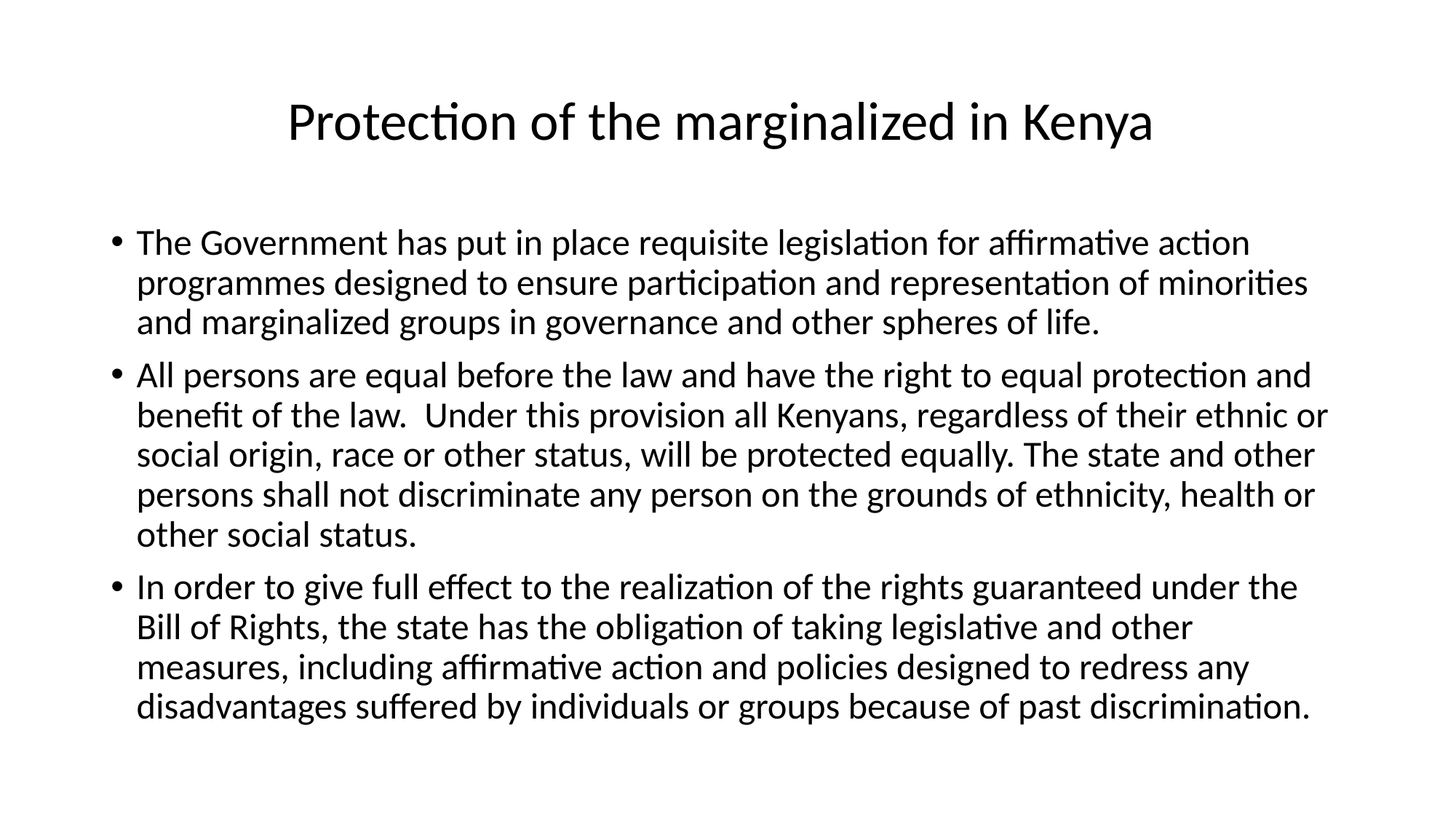

# Protection of the marginalized in Kenya
The Government has put in place requisite legislation for affirmative action programmes designed to ensure participation and representation of minorities and marginalized groups in governance and other spheres of life.
All persons are equal before the law and have the right to equal protection and benefit of the law.  Under this provision all Kenyans, regardless of their ethnic or social origin, race or other status, will be protected equally. The state and other persons shall not discriminate any person on the grounds of ethnicity, health or other social status.
In order to give full effect to the realization of the rights guaranteed under the Bill of Rights, the state has the obligation of taking legislative and other measures, including affirmative action and policies designed to redress any disadvantages suffered by individuals or groups because of past discrimination.